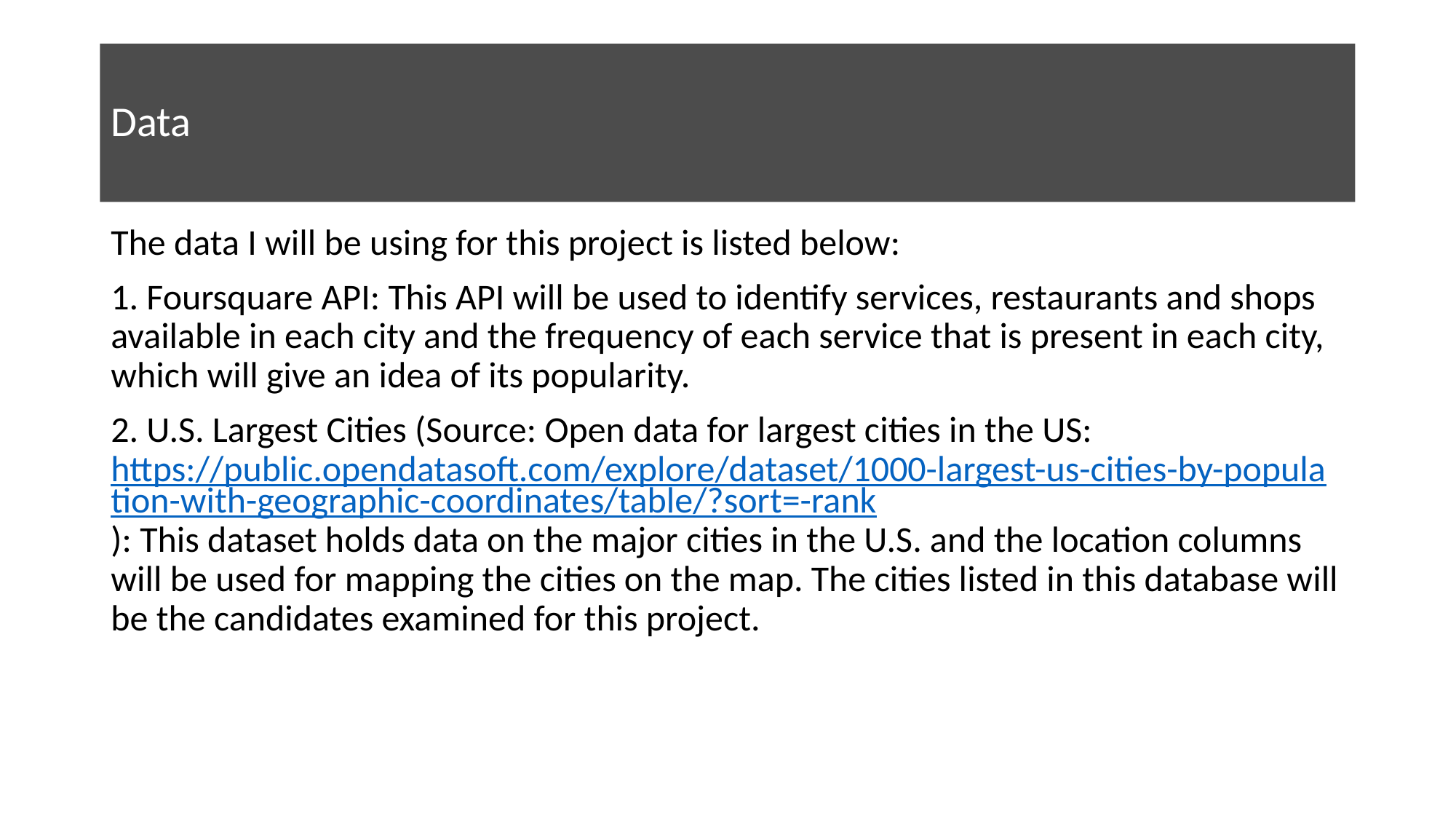

# Data
The data I will be using for this project is listed below:
1. Foursquare API: This API will be used to identify services, restaurants and shops available in each city and the frequency of each service that is present in each city, which will give an idea of its popularity.
2. U.S. Largest Cities (Source: Open data for largest cities in the US: https://public.opendatasoft.com/explore/dataset/1000-largest-us-cities-by-population-with-geographic-coordinates/table/?sort=-rank): This dataset holds data on the major cities in the U.S. and the location columns will be used for mapping the cities on the map. The cities listed in this database will be the candidates examined for this project.